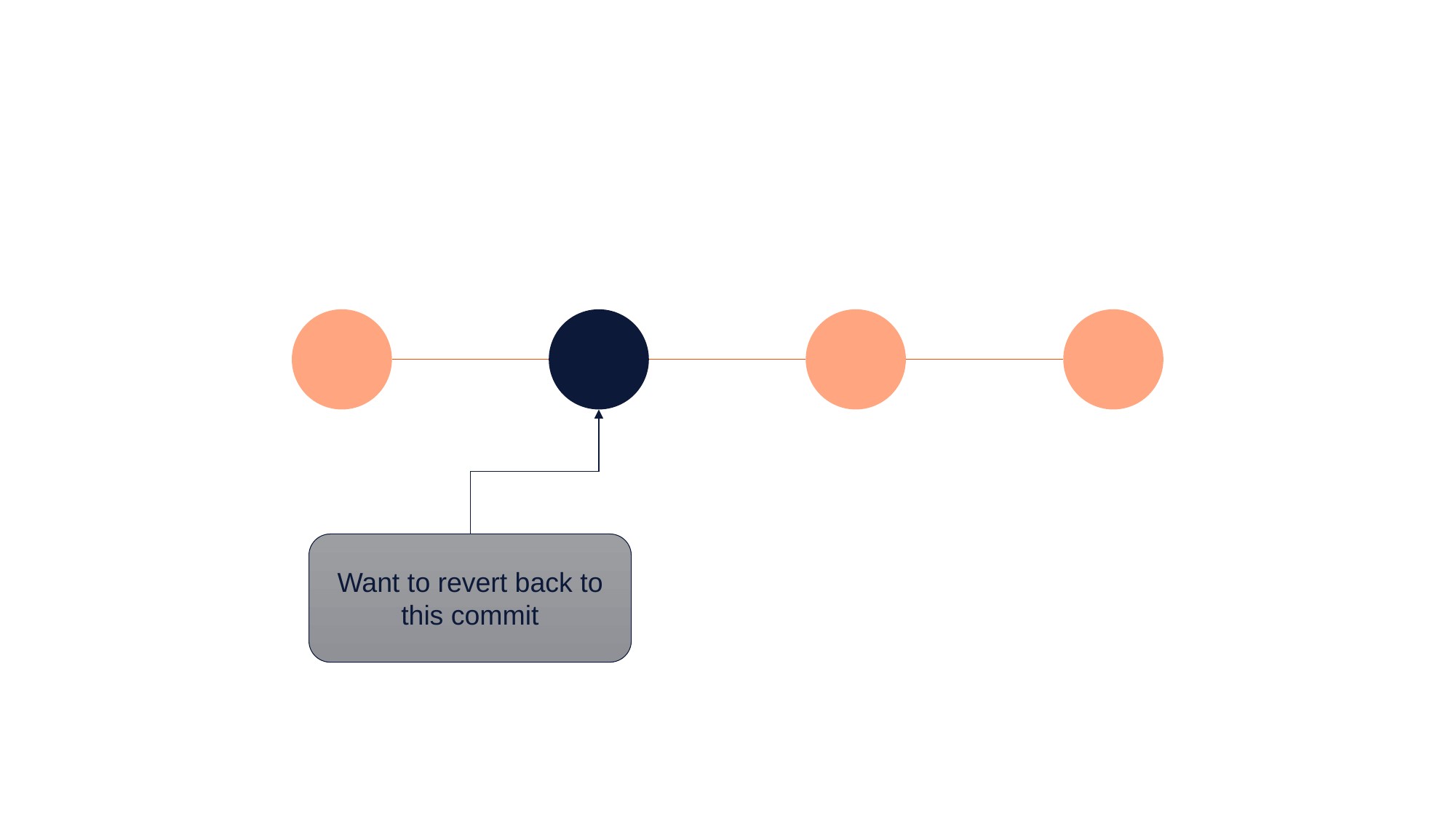

Want to revert back to this commit